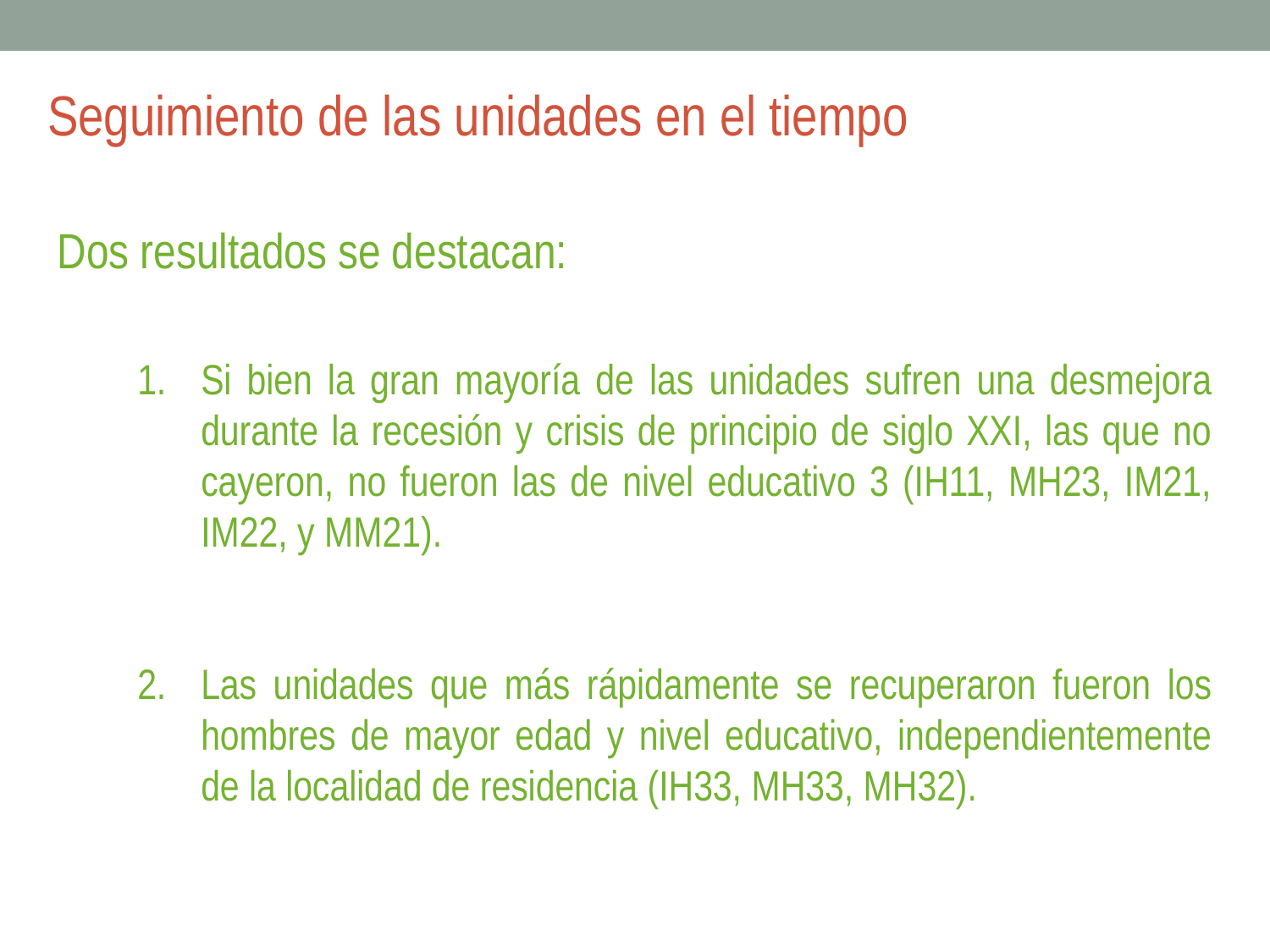

Seguimiento de las unidades en el tiempo
Dos resultados se destacan:
Si bien la gran mayoría de las unidades sufren una desmejora durante la recesión y crisis de principio de siglo XXI, las que no cayeron, no fueron las de nivel educativo 3 (IH11, MH23, IM21, IM22, y MM21).

Las unidades que más rápidamente se recuperaron fueron los hombres de mayor edad y nivel educativo, independientemente de la localidad de residencia (IH33, MH33, MH32).